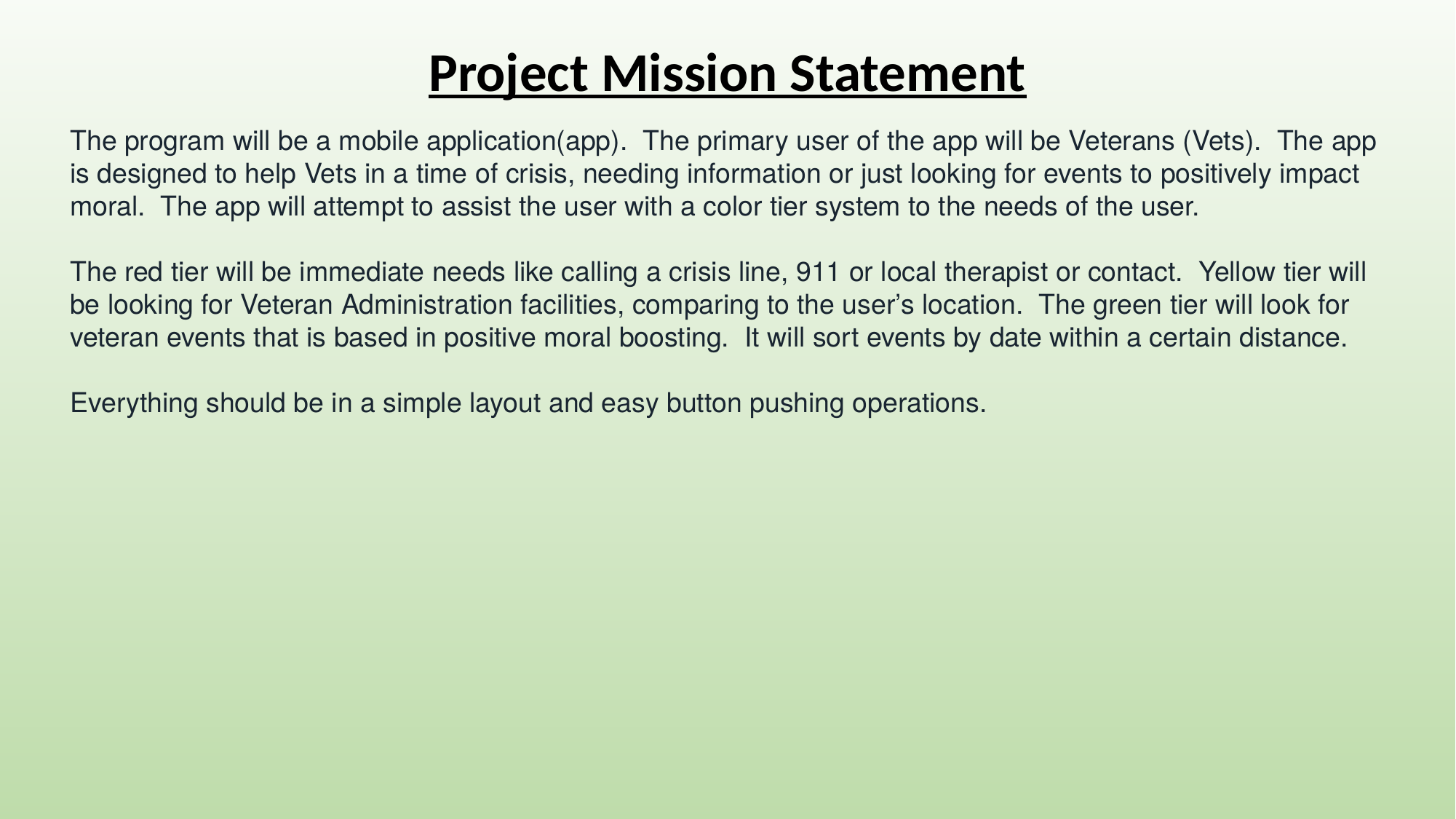

Project Mission Statement
The program will be a mobile application(app).  The primary user of the app will be Veterans (Vets).  The app is designed to help Vets in a time of crisis, needing information or just looking for events to positively impact moral.  The app will attempt to assist the user with a color tier system to the needs of the user.

The red tier will be immediate needs like calling a crisis line, 911 or local therapist or contact.  Yellow tier will be looking for Veteran Administration facilities, comparing to the user’s location.  The green tier will look for veteran events that is based in positive moral boosting.  It will sort events by date within a certain distance.

Everything should be in a simple layout and easy button pushing operations.